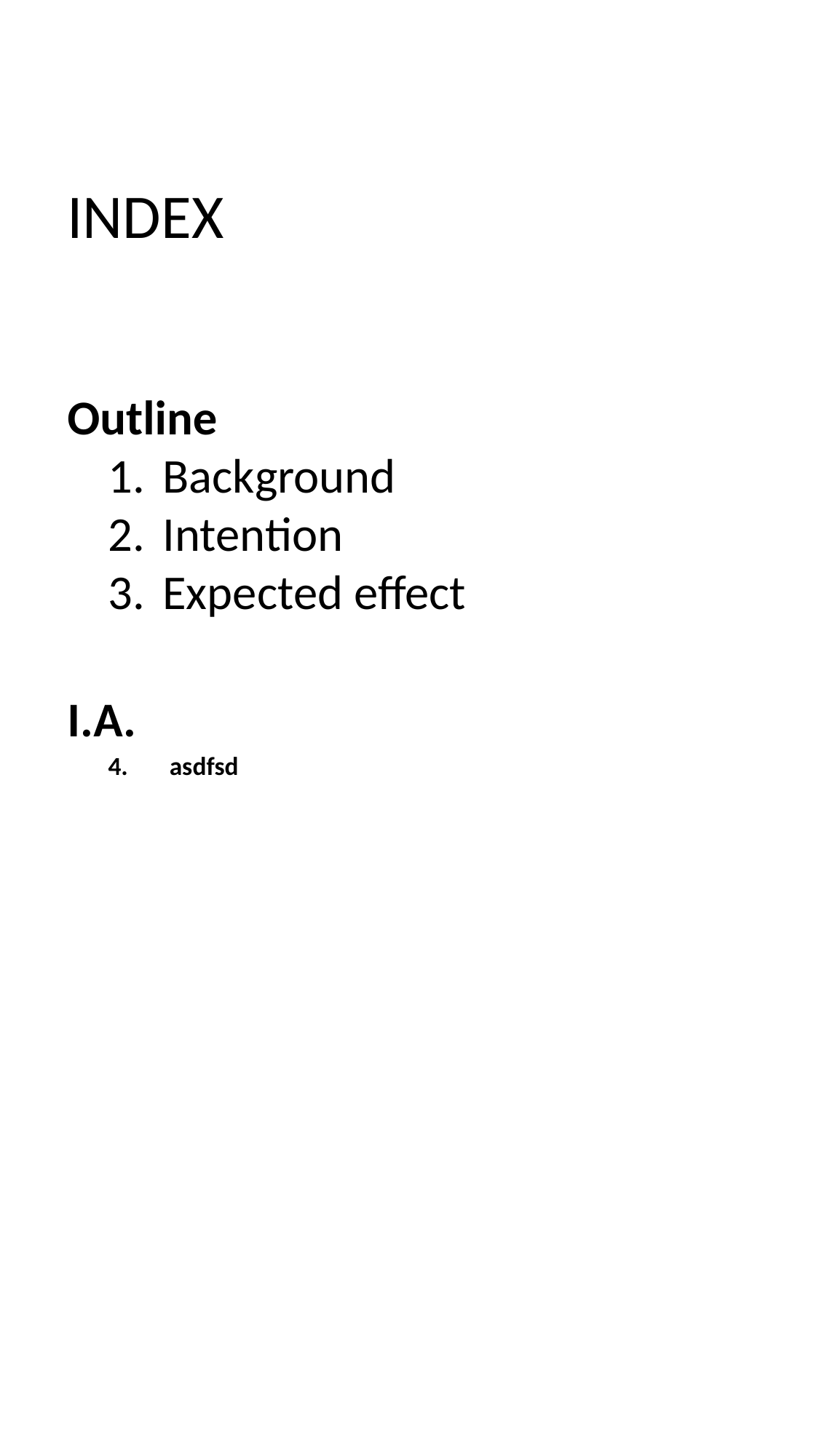

# INDEX
Outline
Background
Intention
Expected effect

I.A.
asdfsd